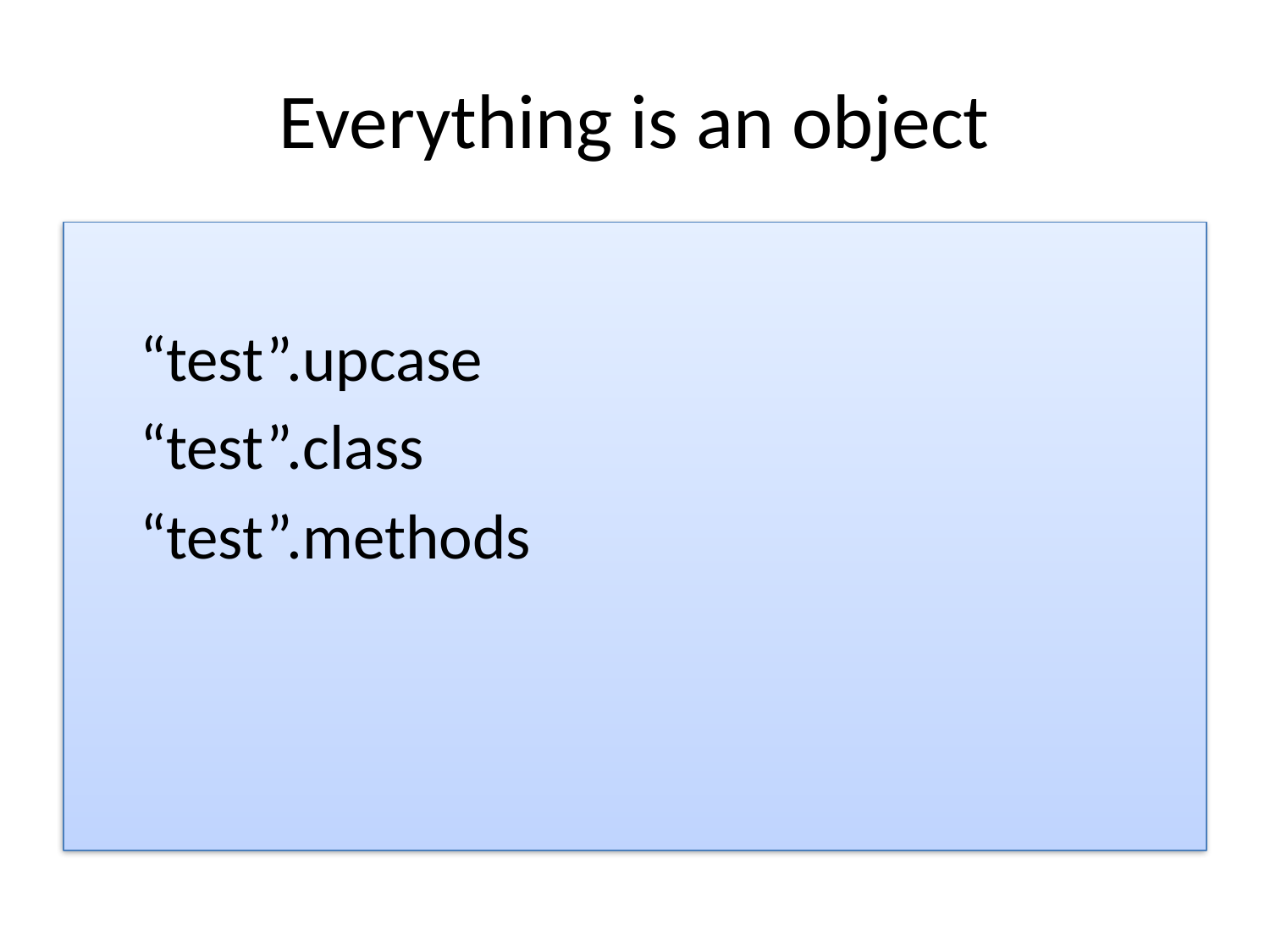

# Everything is an object

“test”.upcase
“test”.class
“test”.methods